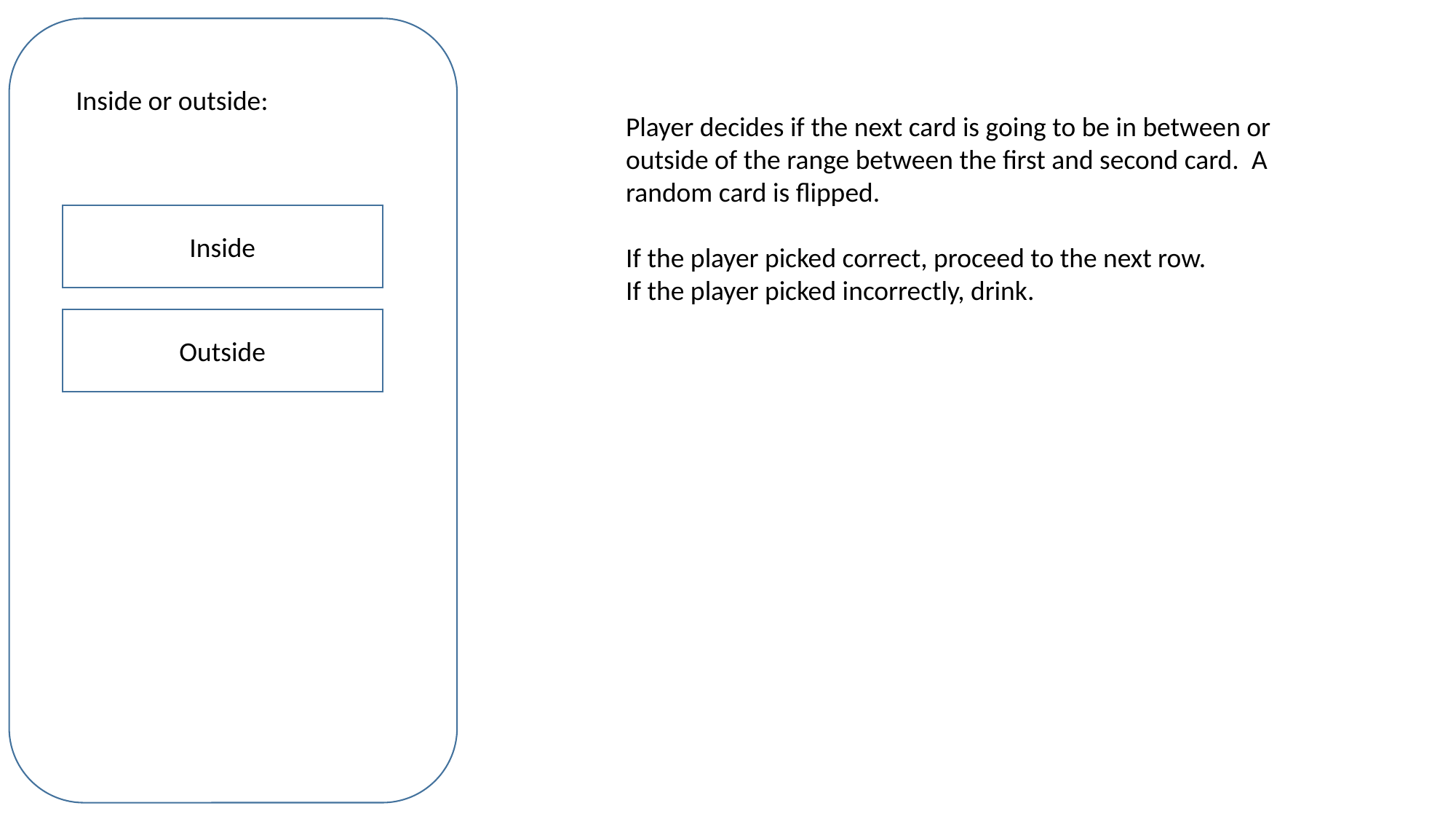

Inside or outside:
Player decides if the next card is going to be in between or outside of the range between the first and second card.  A random card is flipped.

If the player picked correct, proceed to the next row.
If the player picked incorrectly, drink.

Inside
Outside